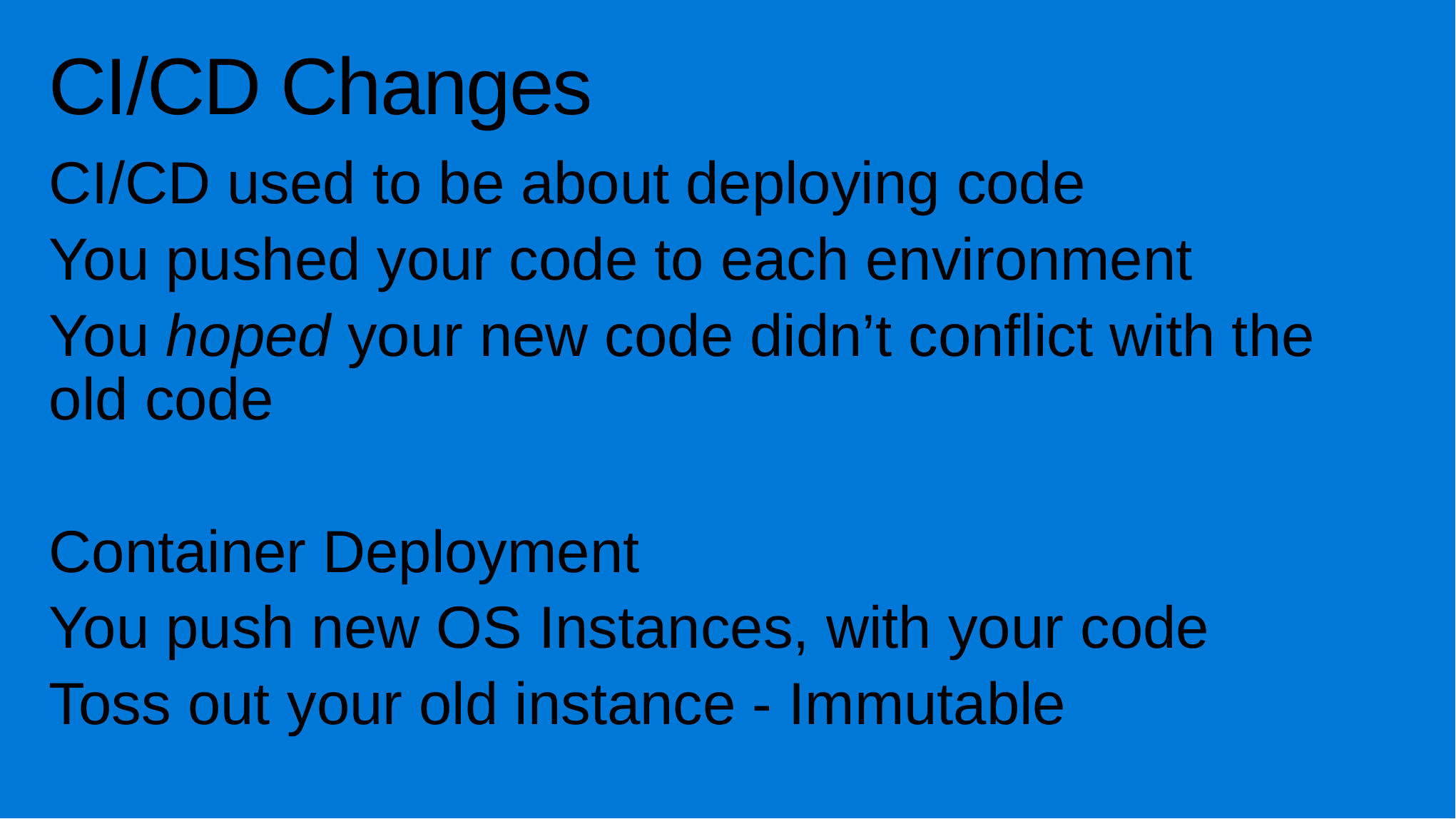

# CI/CD Changes
CI/CD used to be about deploying code
You pushed your code to each environment
You hoped your new code didn’t conflict with the old code

Container Deployment
You push new OS Instances, with your code
Toss out your old instance - Immutable